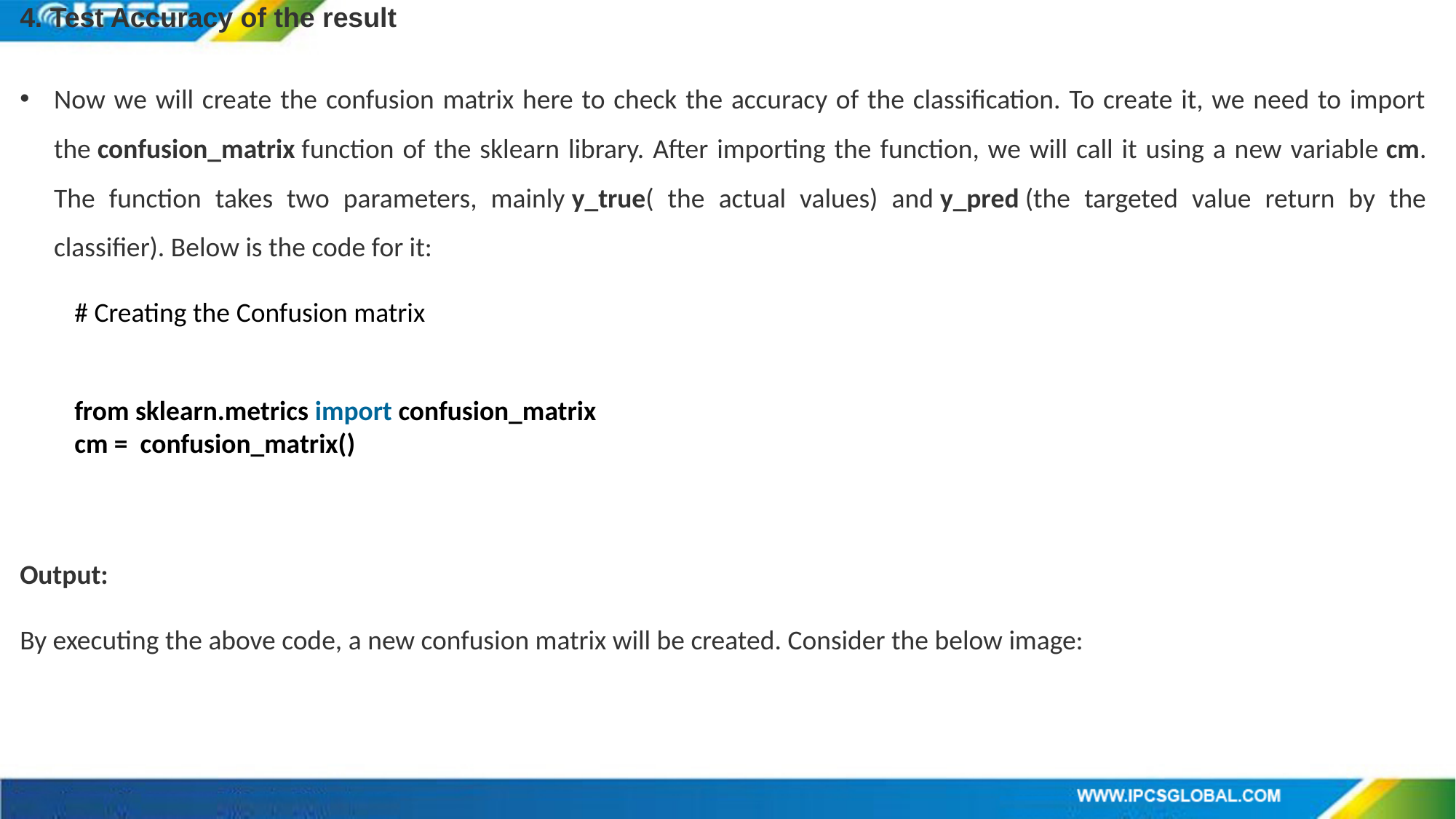

4. Test Accuracy of the result

Now we will create the confusion matrix here to check the accuracy of the classification. To create it, we need to import the confusion_matrix function of the sklearn library. After importing the function, we will call it using a new variable cm. The function takes two parameters, mainly y_true( the actual values) and y_pred (the targeted value return by the classifier). Below is the code for it:

# Creating the Confusion matrix

from sklearn.metrics import confusion_matrix
cm =  confusion_matrix()

Output:

By executing the above code, a new confusion matrix will be created. Consider the below image: